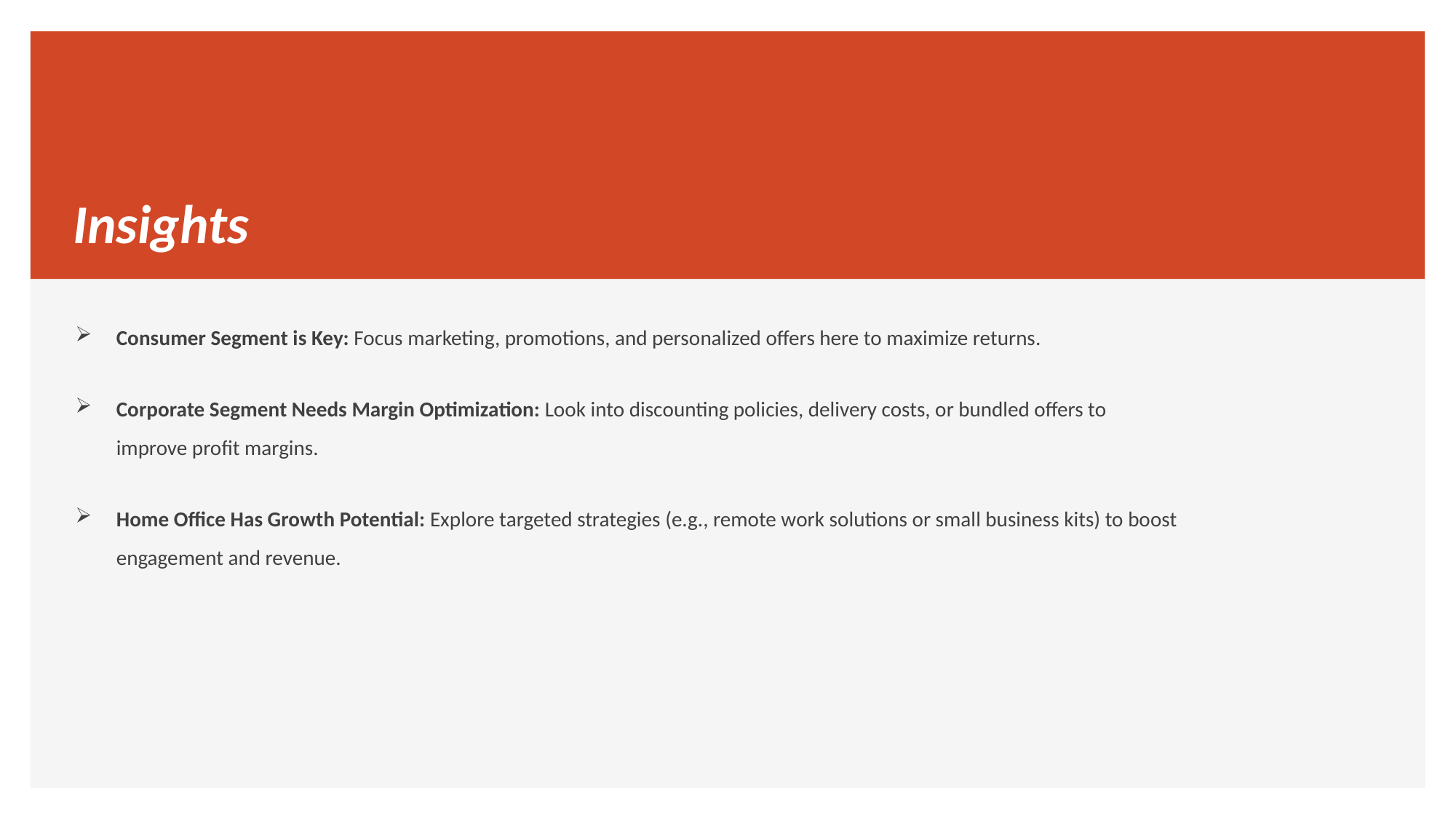

# Insights
Consumer Segment is Key: Focus marketing, promotions, and personalized offers here to maximize returns.
Corporate Segment Needs Margin Optimization: Look into discounting policies, delivery costs, or bundled offers to improve profit margins.
Home Office Has Growth Potential: Explore targeted strategies (e.g., remote work solutions or small business kits) to boost engagement and revenue.